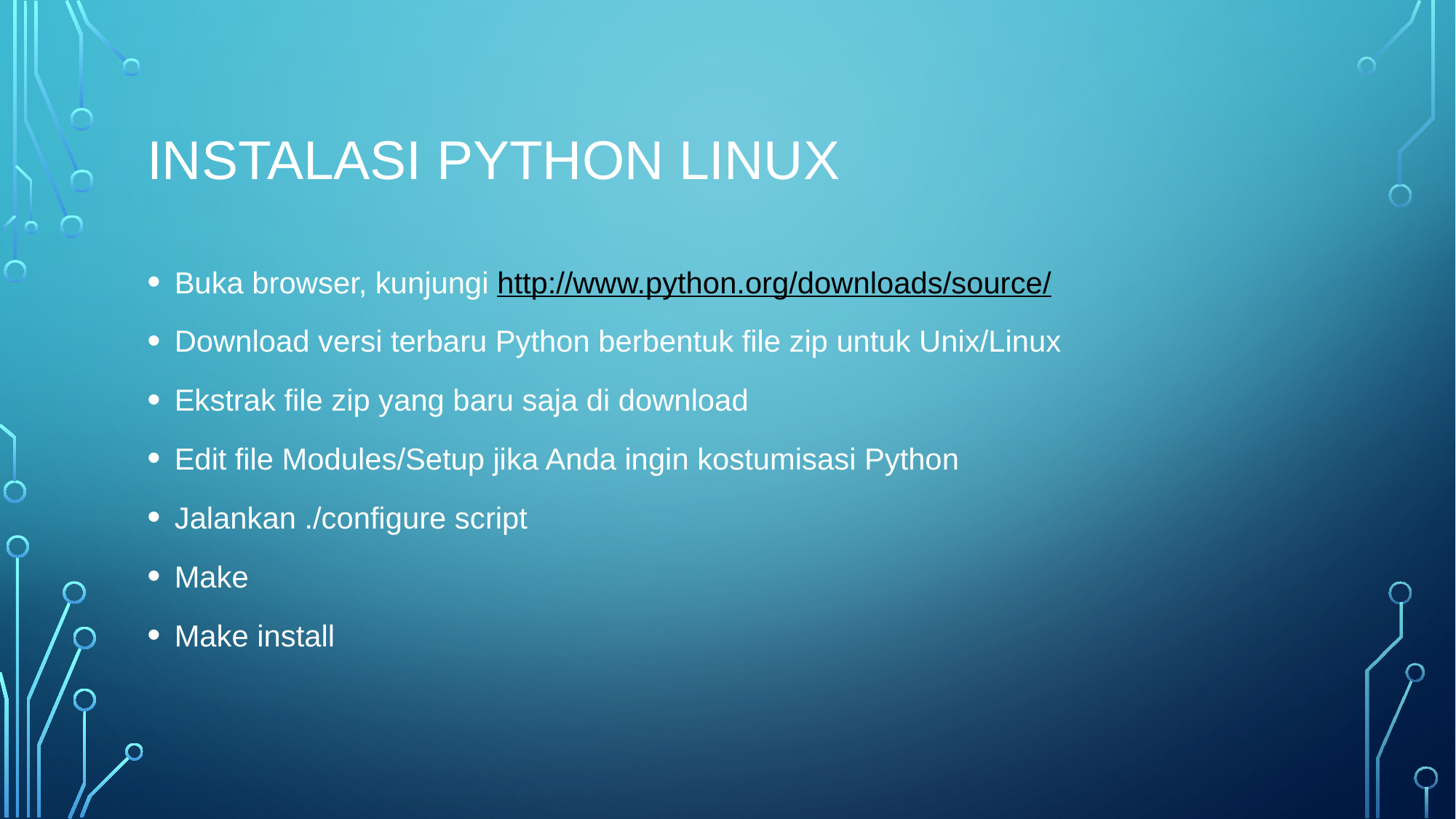

# Instalasi python linux
Buka browser, kunjungi http://www.python.org/downloads/source/
Download versi terbaru Python berbentuk file zip untuk Unix/Linux
Ekstrak file zip yang baru saja di download
Edit file Modules/Setup jika Anda ingin kostumisasi Python
Jalankan ./configure script
Make
Make install